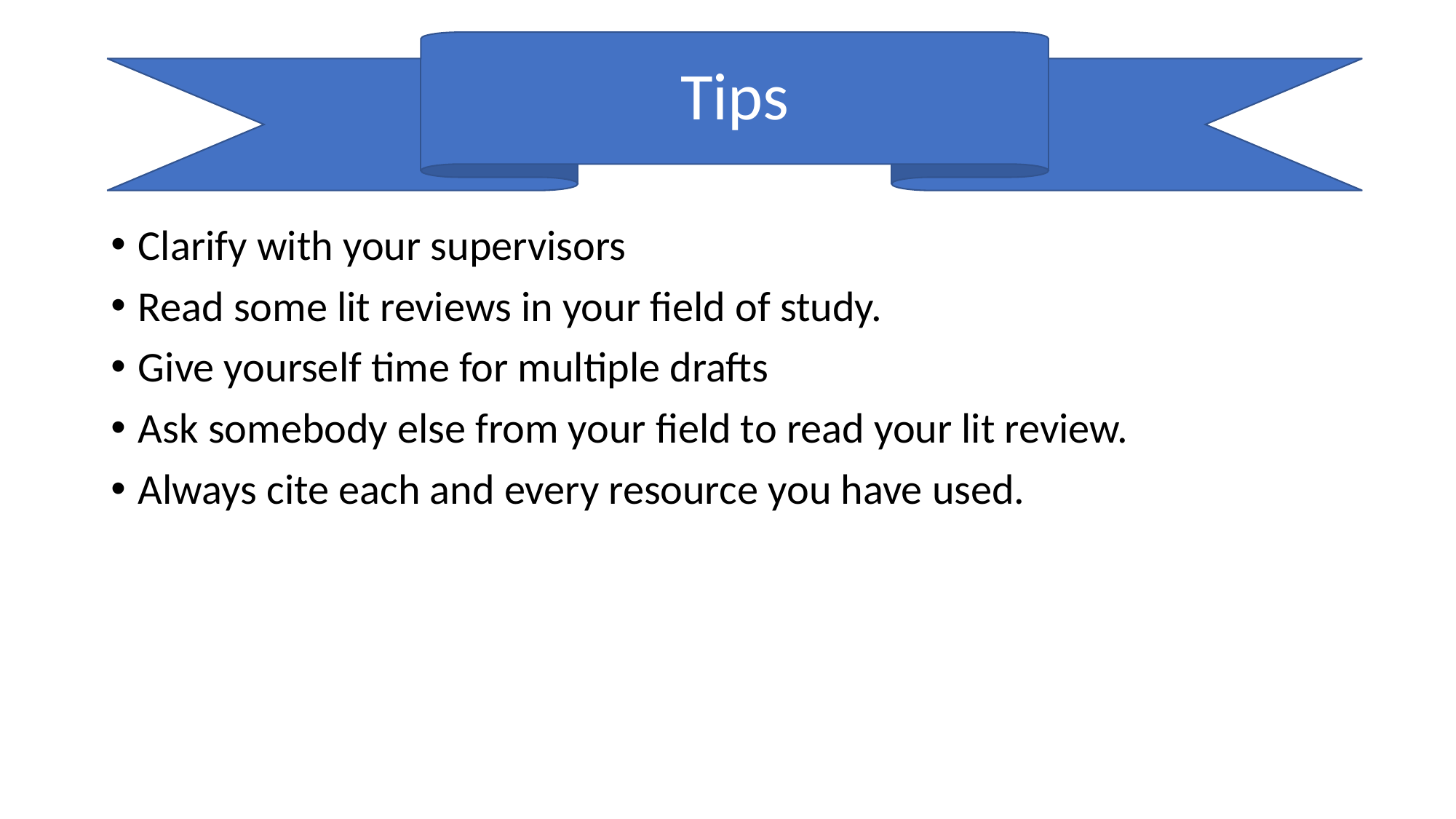

Tips
#
Clarify with your supervisors
Read some lit reviews in your field of study.
Give yourself time for multiple drafts
Ask somebody else from your field to read your lit review.
Always cite each and every resource you have used.